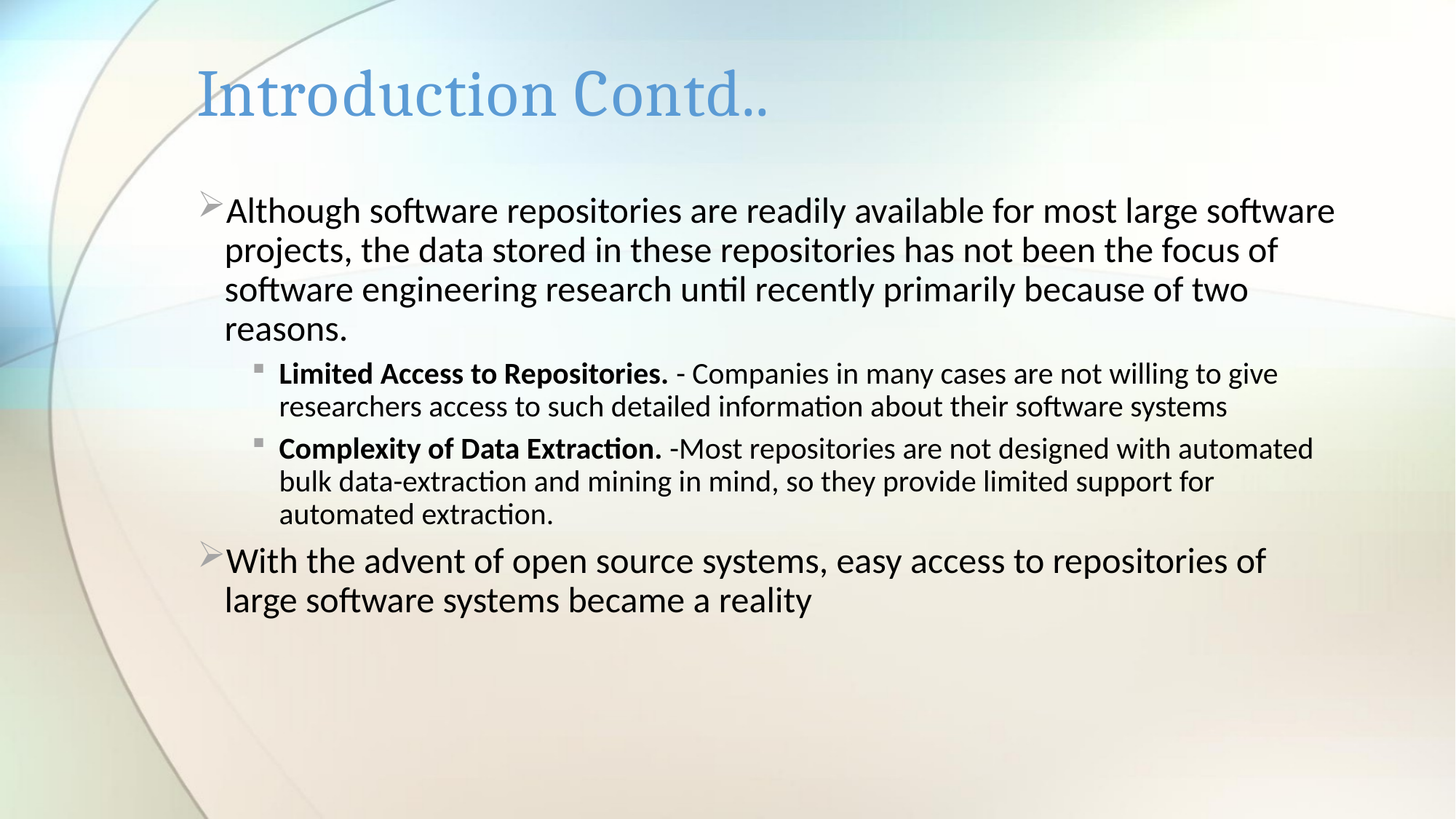

# Introduction Contd..
Although software repositories are readily available for most large software projects, the data stored in these repositories has not been the focus of software engineering research until recently primarily because of two reasons.
Limited Access to Repositories. - Companies in many cases are not willing to give researchers access to such detailed information about their software systems
Complexity of Data Extraction. -Most repositories are not designed with automated bulk data-extraction and mining in mind, so they provide limited support for automated extraction.
With the advent of open source systems, easy access to repositories of large software systems became a reality